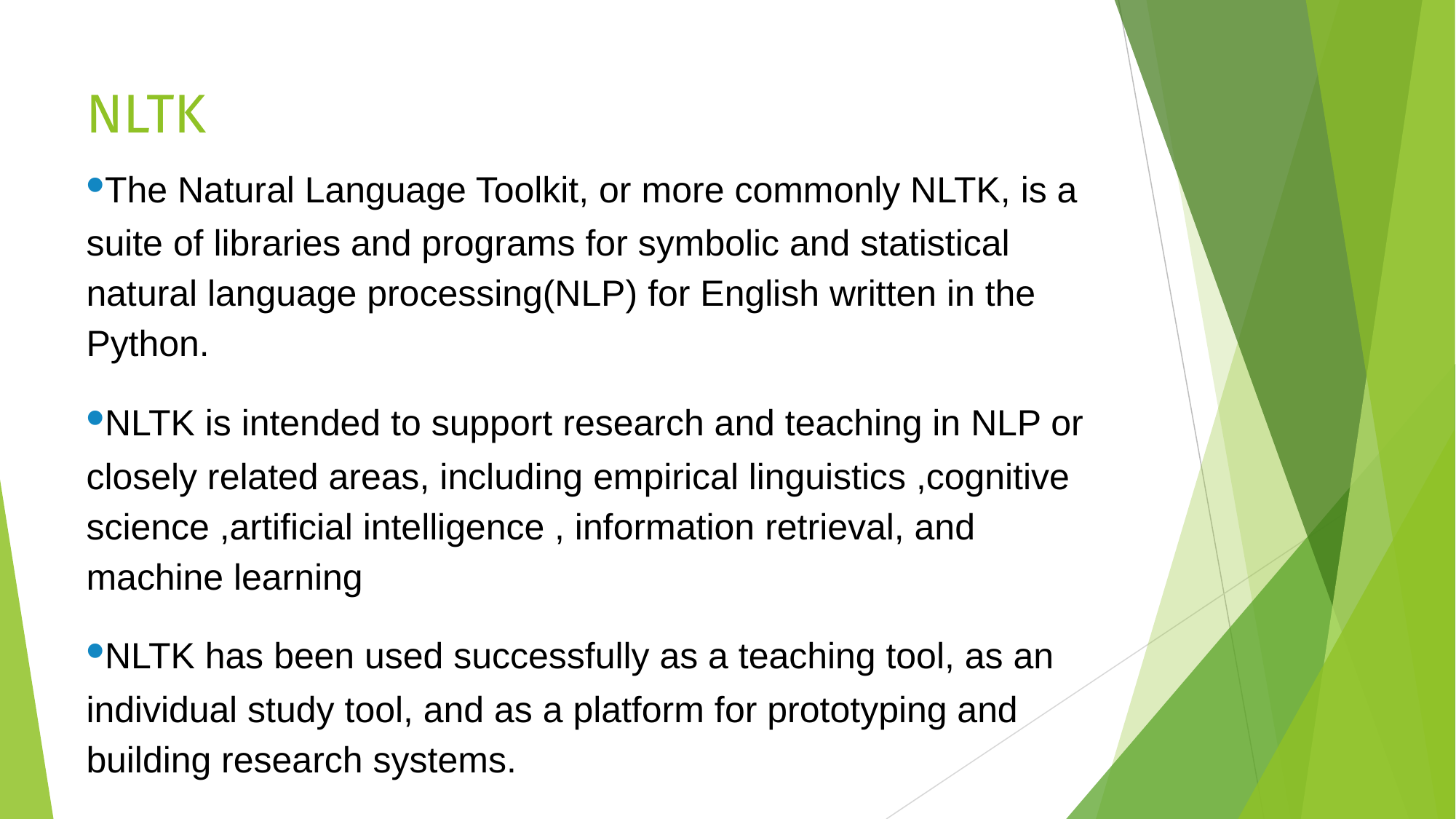

# NLTK
•The Natural Language Toolkit, or more commonly NLTK, is a suite of libraries and programs for symbolic and statistical natural language processing(NLP) for English written in the Python.
•NLTK is intended to support research and teaching in NLP or closely related areas, including empirical linguistics ,cognitive science ,artificial intelligence , information retrieval, and machine learning
•NLTK has been used successfully as a teaching tool, as an individual study tool, and as a platform for prototyping and building research systems.